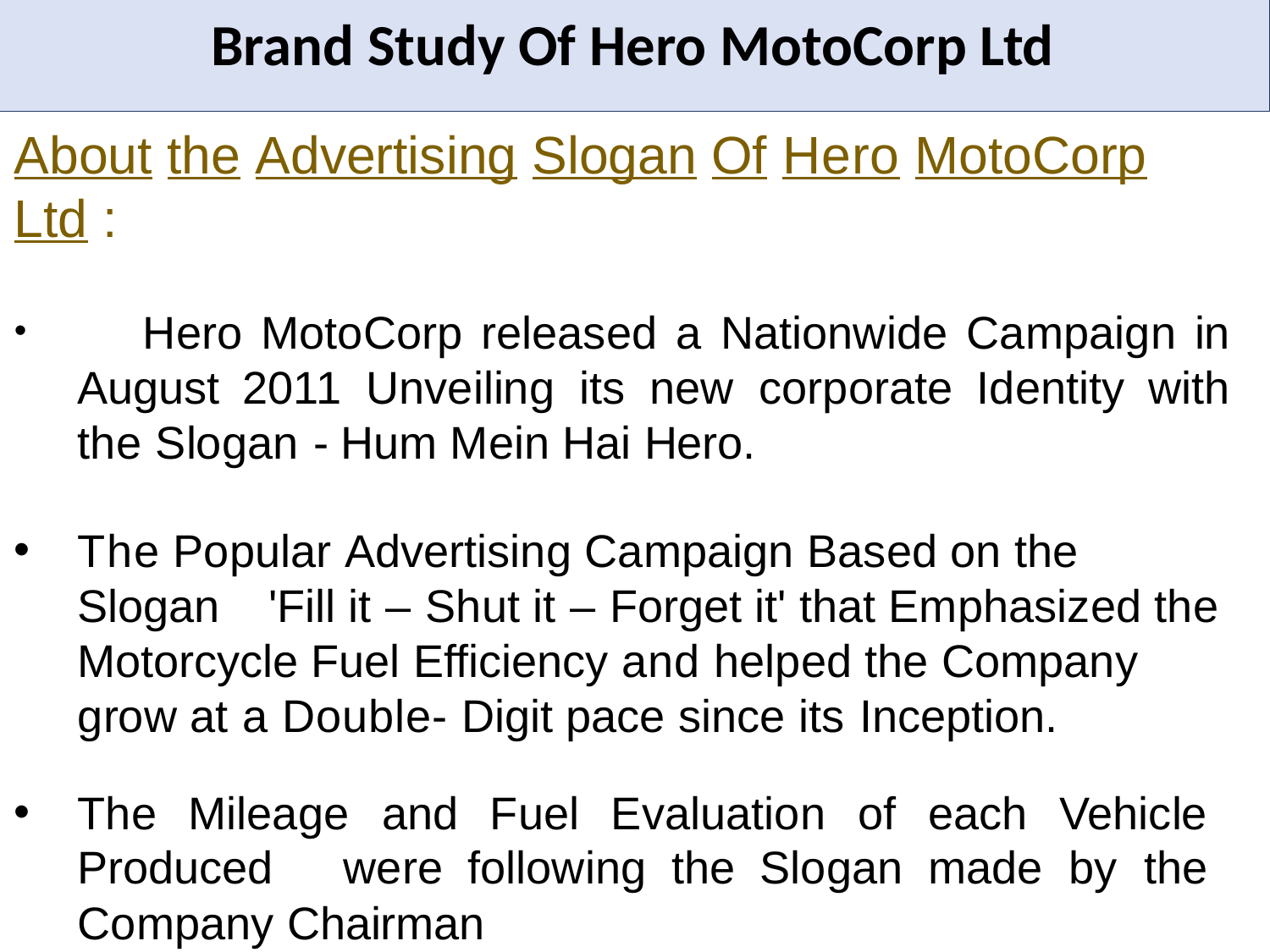

# Brand Study Of Hero MotoCorp Ltd
About the Advertising Slogan Of Hero MotoCorp Ltd :

	Hero MotoCorp released a Nationwide Campaign in August 2011 Unveiling its new corporate Identity with the Slogan - Hum Mein Hai Hero.

The Popular Advertising Campaign Based on the Slogan  'Fill it – Shut it – Forget it' that Emphasized the Motorcycle Fuel Efficiency and helped the Company grow at a Double- Digit pace since its Inception.

The Mileage and Fuel Evaluation of each Vehicle Produced 	were following the Slogan made by the Company Chairman